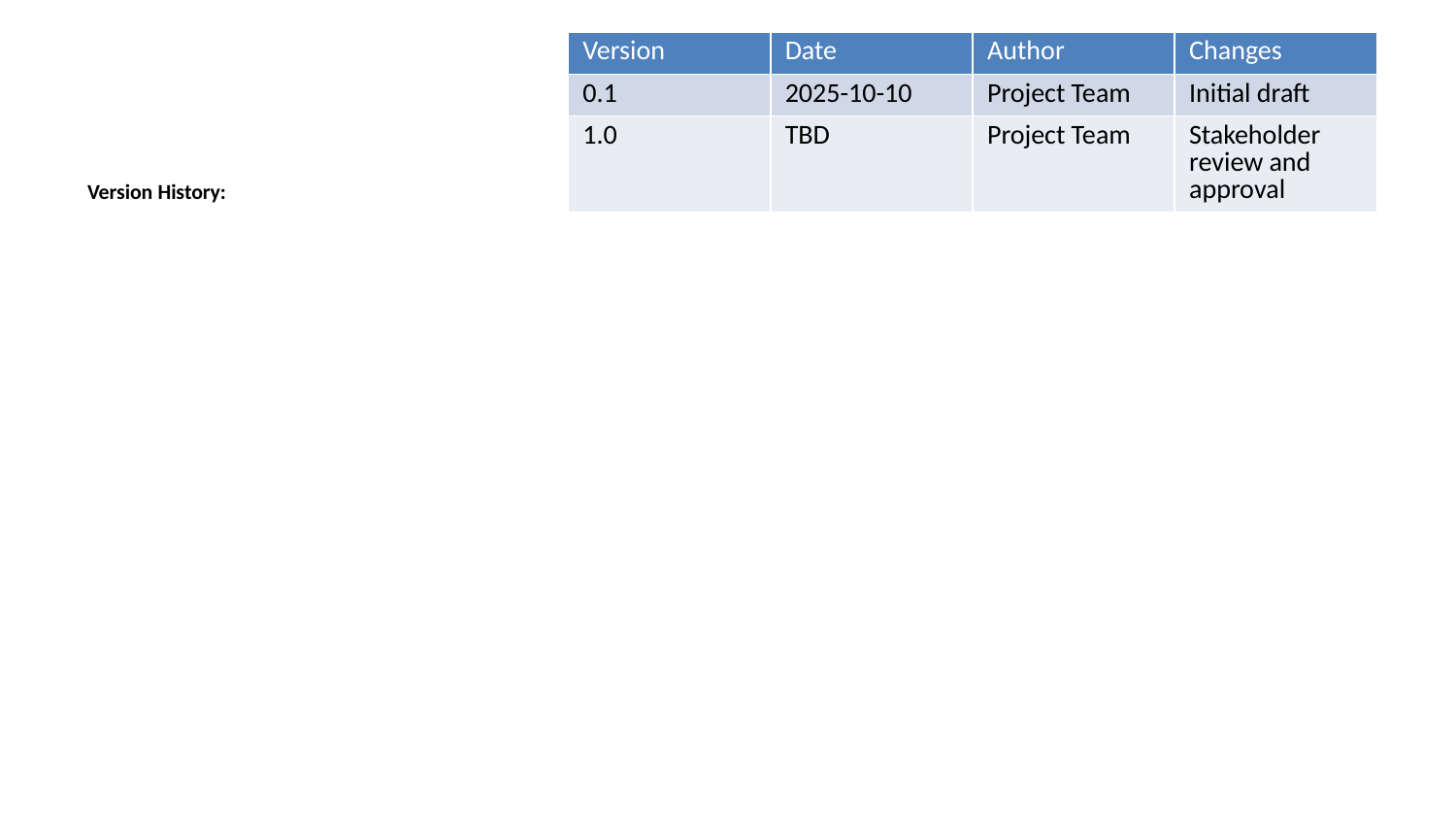

| Version | Date | Author | Changes |
| --- | --- | --- | --- |
| 0.1 | 2025-10-10 | Project Team | Initial draft |
| 1.0 | TBD | Project Team | Stakeholder review and approval |
Version History: